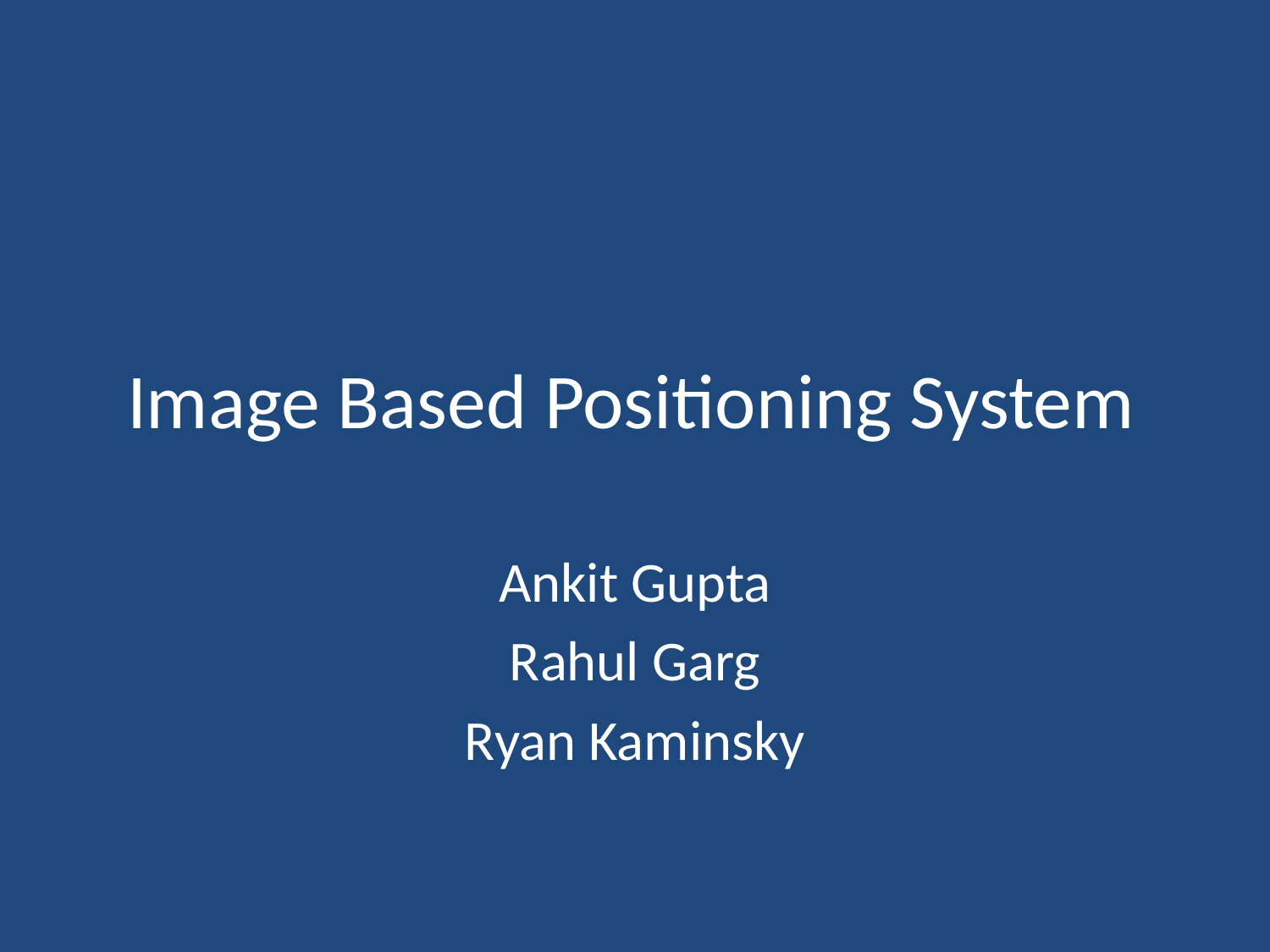

# Image Based Positioning System
Ankit Gupta
Rahul Garg
Ryan Kaminsky